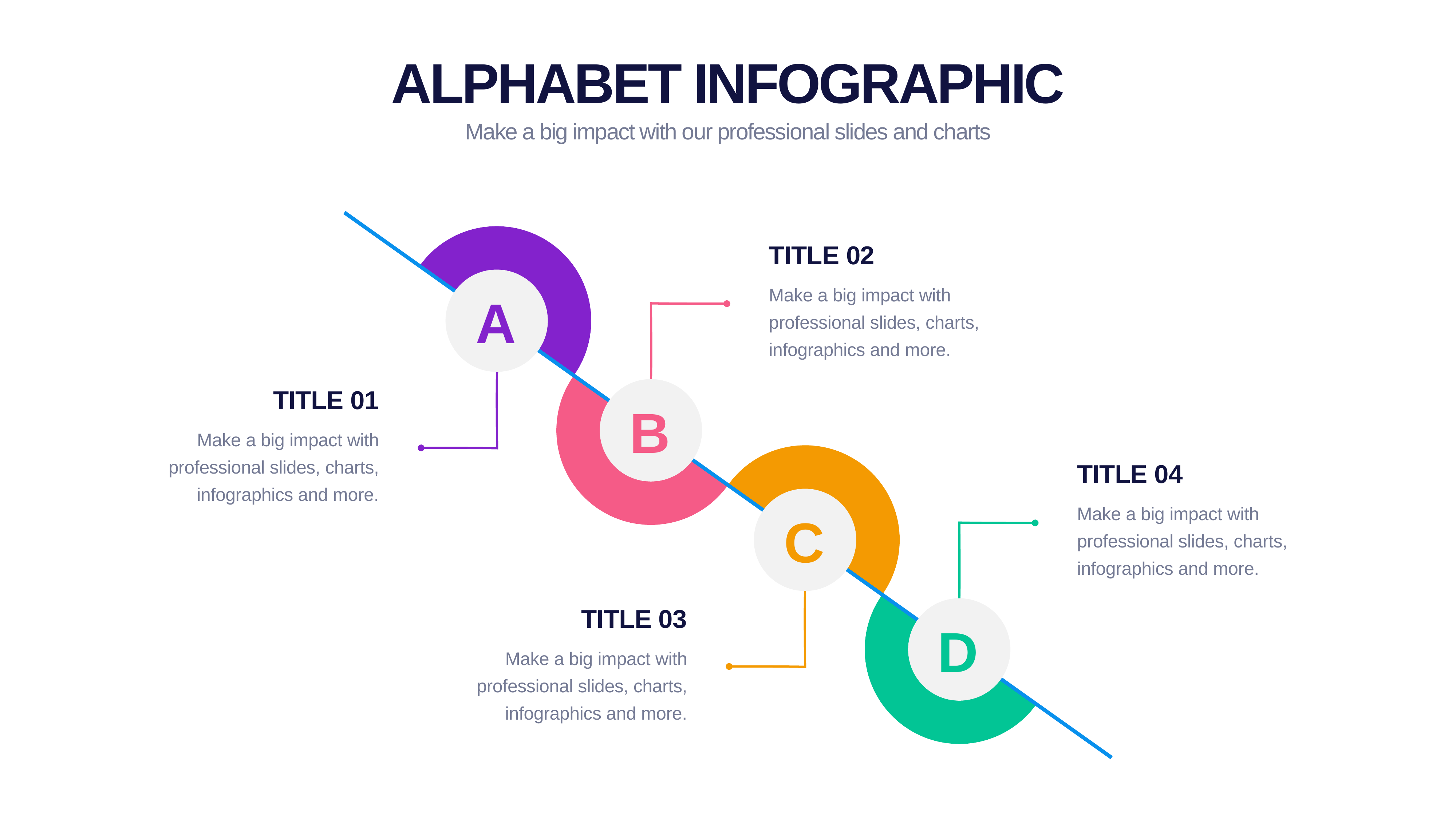

ALPHABET INFOGRAPHIC
Make a big impact with our professional slides and charts

TITLE 02

Make a big impact with professional slides, charts, infographics and more.
A

TITLE 01
B
Make a big impact with professional slides, charts, infographics and more.

TITLE 04

Make a big impact with professional slides, charts, infographics and more.
C

TITLE 03
D
Make a big impact with professional slides, charts, infographics and more.